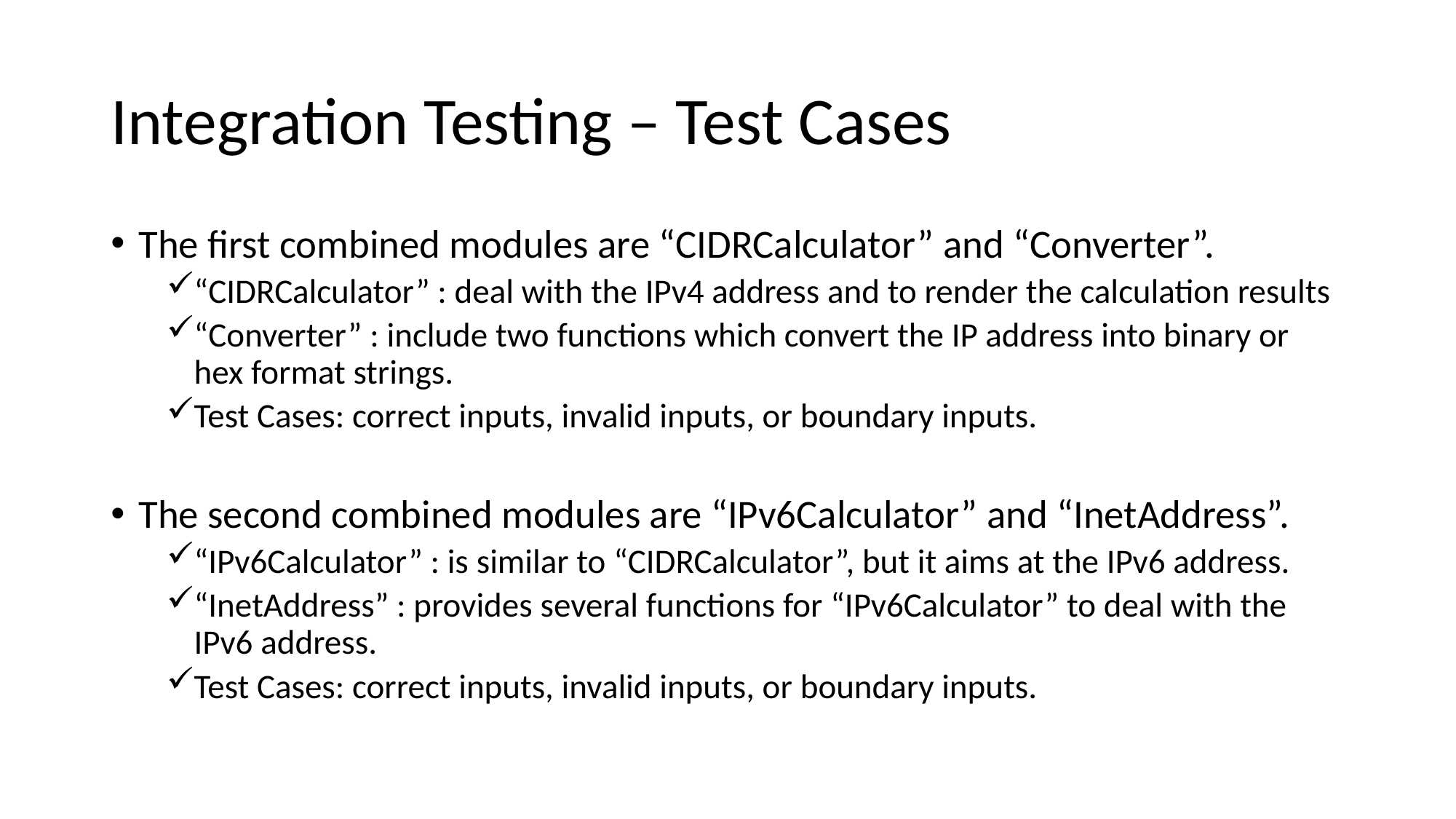

# Integration Testing – Test Cases
The first combined modules are “CIDRCalculator” and “Converter”.
“CIDRCalculator” : deal with the IPv4 address and to render the calculation results
“Converter” : include two functions which convert the IP address into binary or hex format strings.
Test Cases: correct inputs, invalid inputs, or boundary inputs.

The second combined modules are “IPv6Calculator” and “InetAddress”.
“IPv6Calculator” : is similar to “CIDRCalculator”, but it aims at the IPv6 address.
“InetAddress” : provides several functions for “IPv6Calculator” to deal with the IPv6 address.
Test Cases: correct inputs, invalid inputs, or boundary inputs.